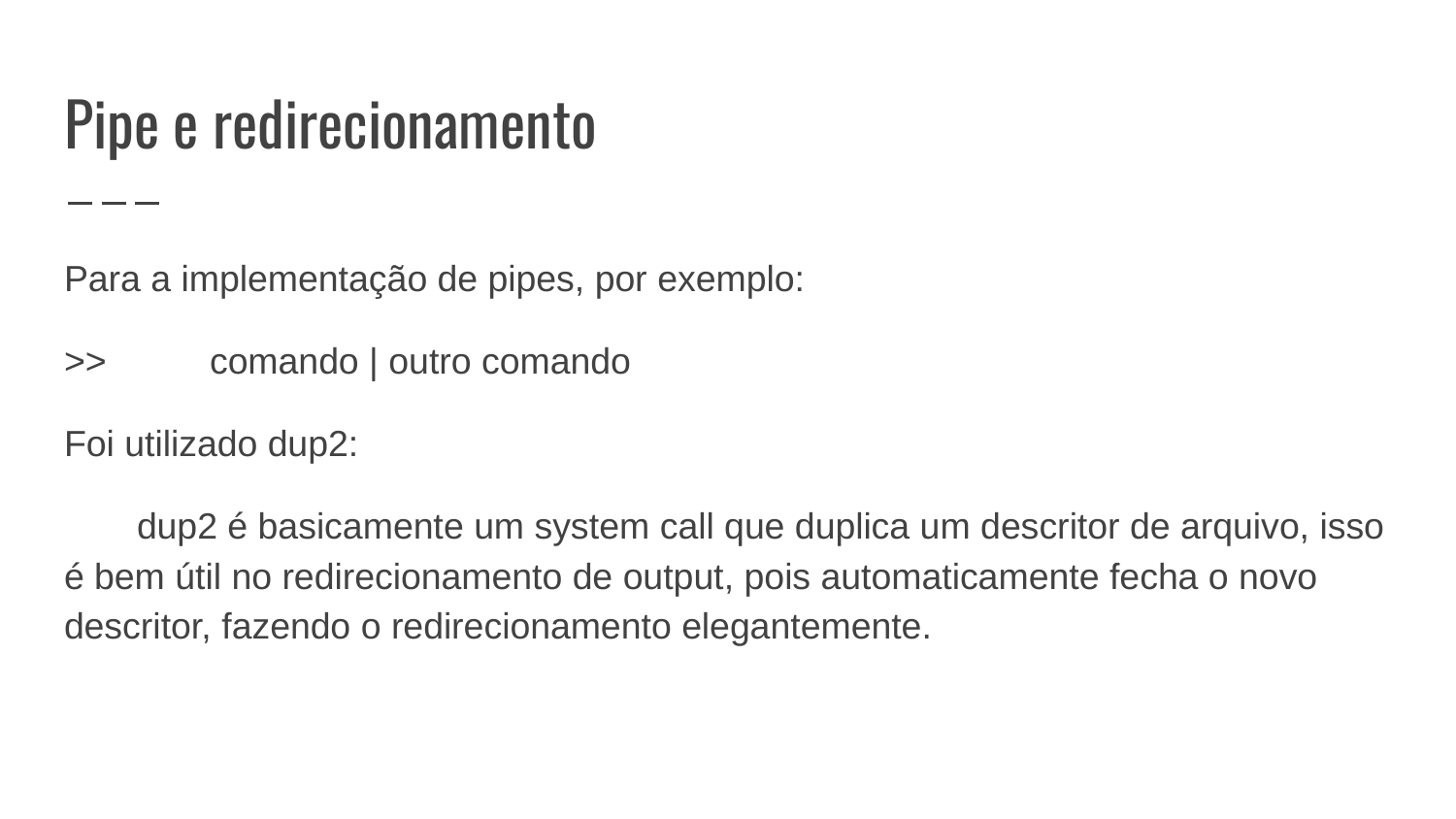

# Pipe e redirecionamento
Para a implementação de pipes, por exemplo:
>>	comando | outro comando
Foi utilizado dup2:
dup2 é basicamente um system call que duplica um descritor de arquivo, isso é bem útil no redirecionamento de output, pois automaticamente fecha o novo descritor, fazendo o redirecionamento elegantemente.